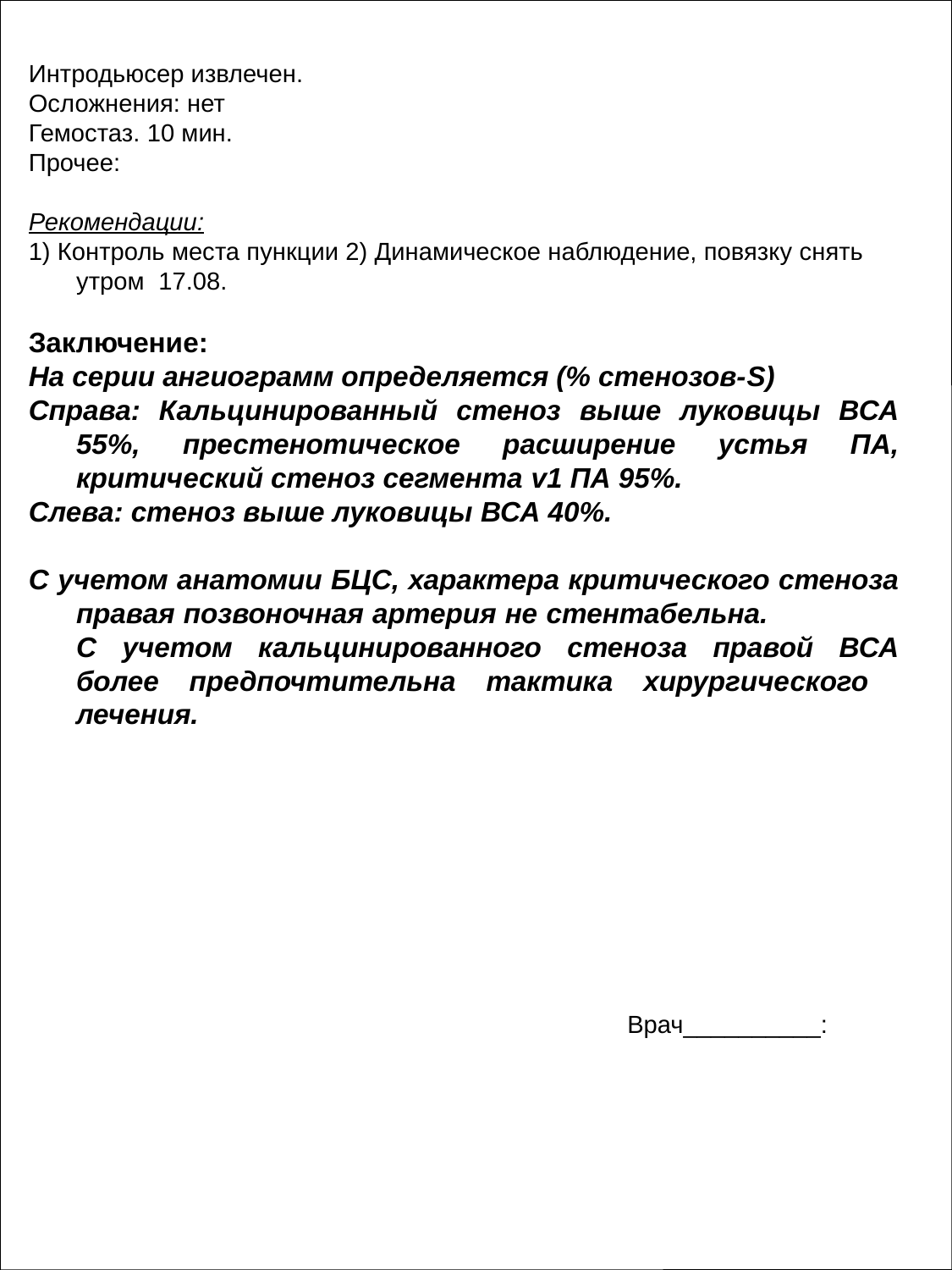

Интродьюсер извлечен.
Осложнения: нет
Гемостаз. 10 мин.
Прочее:

Рекомендации:
1) Контроль места пункции 2) Динамическое наблюдение, повязку снять утром  17.08.

Заключение:
На серии ангиограмм определяется (% стенозов-S)
Справа: Кальцинированный стеноз выше луковицы ВСА 55%, престенотическое расширение устья ПА, критический стеноз сегмента v1 ПА 95%.
Слева: стеноз выше луковицы ВСА 40%.

С учетом анатомии БЦС, характера критического стеноза правая позвоночная артерия не стентабельна.                С учетом кальцинированного стеноза правой ВСА более предпочтительна тактика хирургического  лечения.

Врач__________: